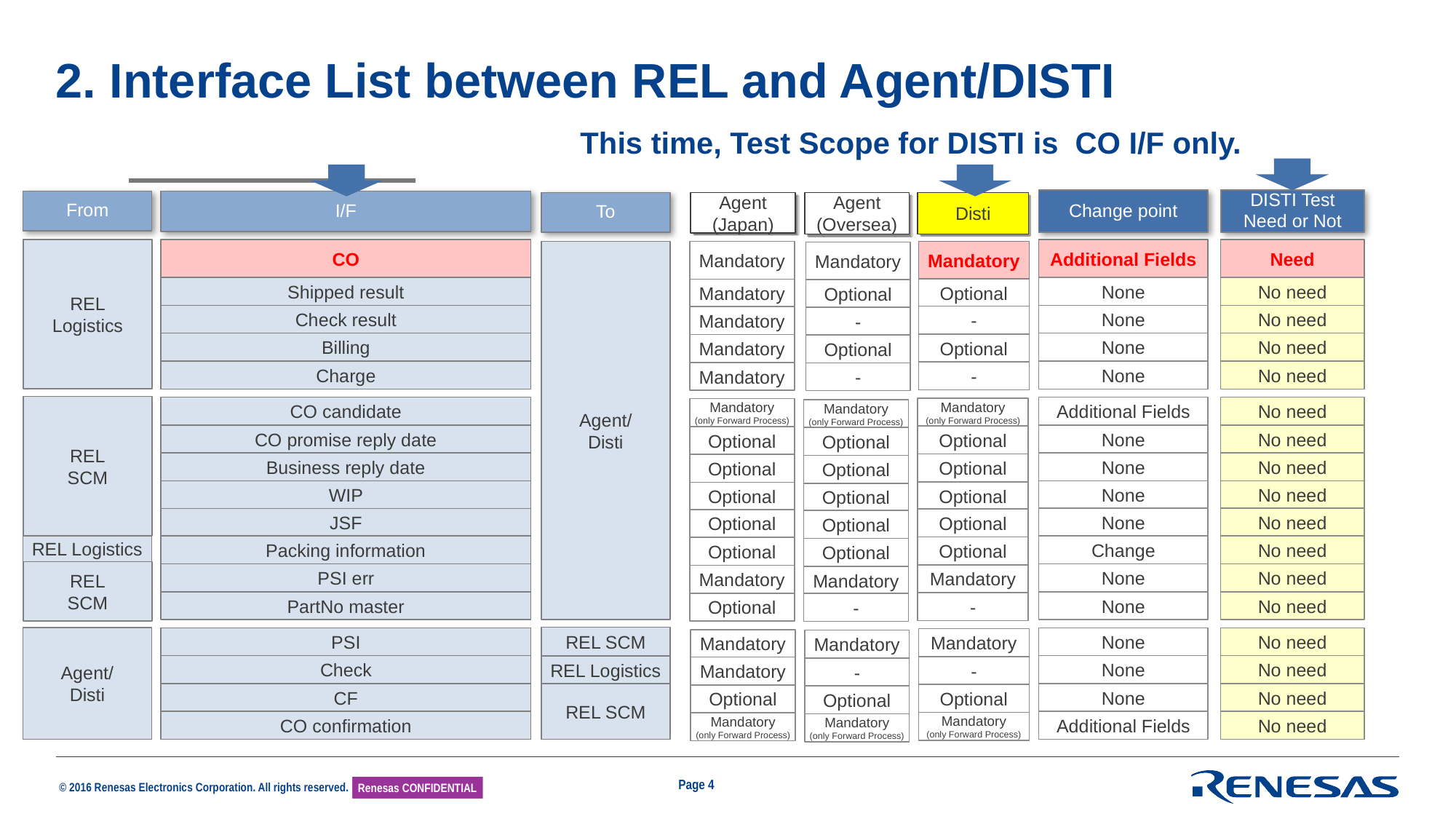

# 2. Interface List between REL and Agent/DISTI
This time, Test Scope for DISTI is  CO I/F only.

Change point
DISTI Test
Need or Not
From
I/F
To
Agent
(Japan)
Agent
(Oversea)
Disti
REL
Logistics
CO
Additional Fields
Need
Agent/
Disti
Mandatory
Mandatory
Mandatory
Shipped result
None
No need
Optional
Mandatory
Optional
Check result
None
No need
-
Mandatory
-
Billing
None
No need
Optional
Mandatory
Optional
Charge
None
No need
-
Mandatory
-
REL
SCM
CO candidate
Additional Fields
No need
Mandatory
(only Forward Process)
Mandatory
(only Forward Process)
Mandatory
(only Forward Process)
CO promise reply date
None
No need
Optional
Optional
Optional
Business reply date
None
No need
Optional
Optional
Optional
WIP
None
No need
Optional
Optional
Optional
None
No need
JSF
Optional
Optional
Optional
REL Logistics
Packing information
Change
No need
Optional
Optional
Optional
REL
SCM
PSI err
None
No need
Mandatory
Mandatory
Mandatory
PartNo master
None
No need
-
Optional
-
REL SCM
Agent/
Disti
PSI
None
No need
Mandatory
Mandatory
Mandatory
Check
REL Logistics
None
No need
-
Mandatory
-
CF
REL SCM
None
No need
Optional
Optional
Optional
CO confirmation
Additional Fields
No need
Mandatory
(only Forward Process)
Mandatory
(only Forward Process)
Mandatory
(only Forward Process)